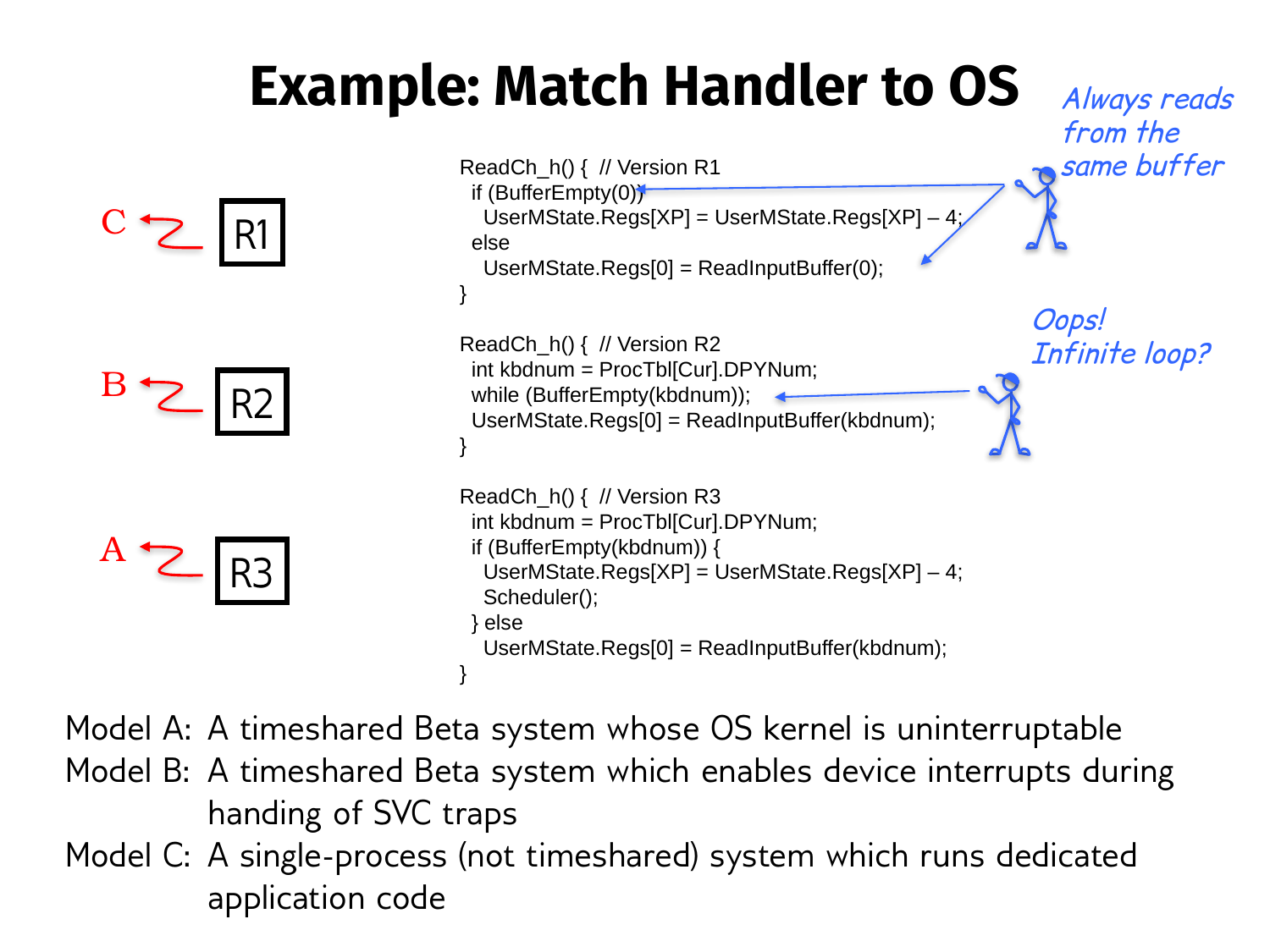

# Example: Match Handler to OS
Always reads from the same buffer

ReadCh_h() {  // Version R1
  if (BufferEmpty(0))
    UserMState.Regs[XP] = UserMState.Regs[XP] – 4;
  else
    UserMState.Regs[0] = ReadInputBuffer(0);
}

ReadCh_h() {  // Version R2
  int kbdnum = ProcTbl[Cur].DPYNum;
  while (BufferEmpty(kbdnum));
  UserMState.Regs[0] = ReadInputBuffer(kbdnum);
}

ReadCh_h() {  // Version R3
  int kbdnum = ProcTbl[Cur].DPYNum;
  if (BufferEmpty(kbdnum)) {
    UserMState.Regs[XP] = UserMState.Regs[XP] – 4;
    Scheduler();
  } else
    UserMState.Regs[0] = ReadInputBuffer(kbdnum);
}
C

R1
Oops!
Infinite loop?

B

R2
A

R3
Model A:	A timeshared Beta system whose OS kernel is uninterruptable
Model B:	A timeshared Beta system which enables device interrupts during handing of SVC traps
Model C:	A single-process (not timeshared) system which runs dedicated application code